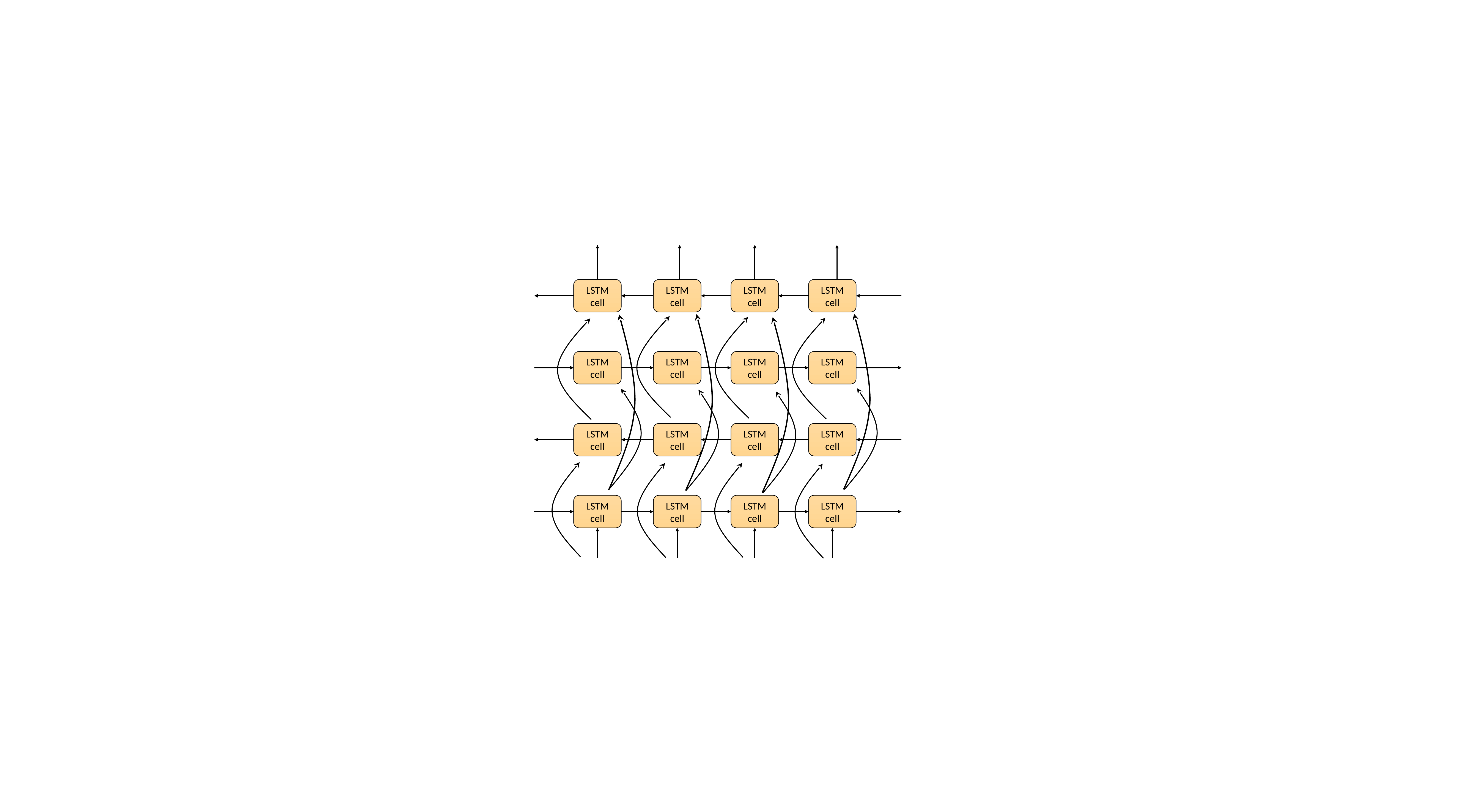

LSTM cell
LSTM cell
LSTM cell
LSTM cell

LSTM cell
LSTM cell
LSTM cell
LSTM cell

LSTM cell
LSTM cell
LSTM cell
LSTM cell

LSTM cell
LSTM cell
LSTM cell
LSTM cell